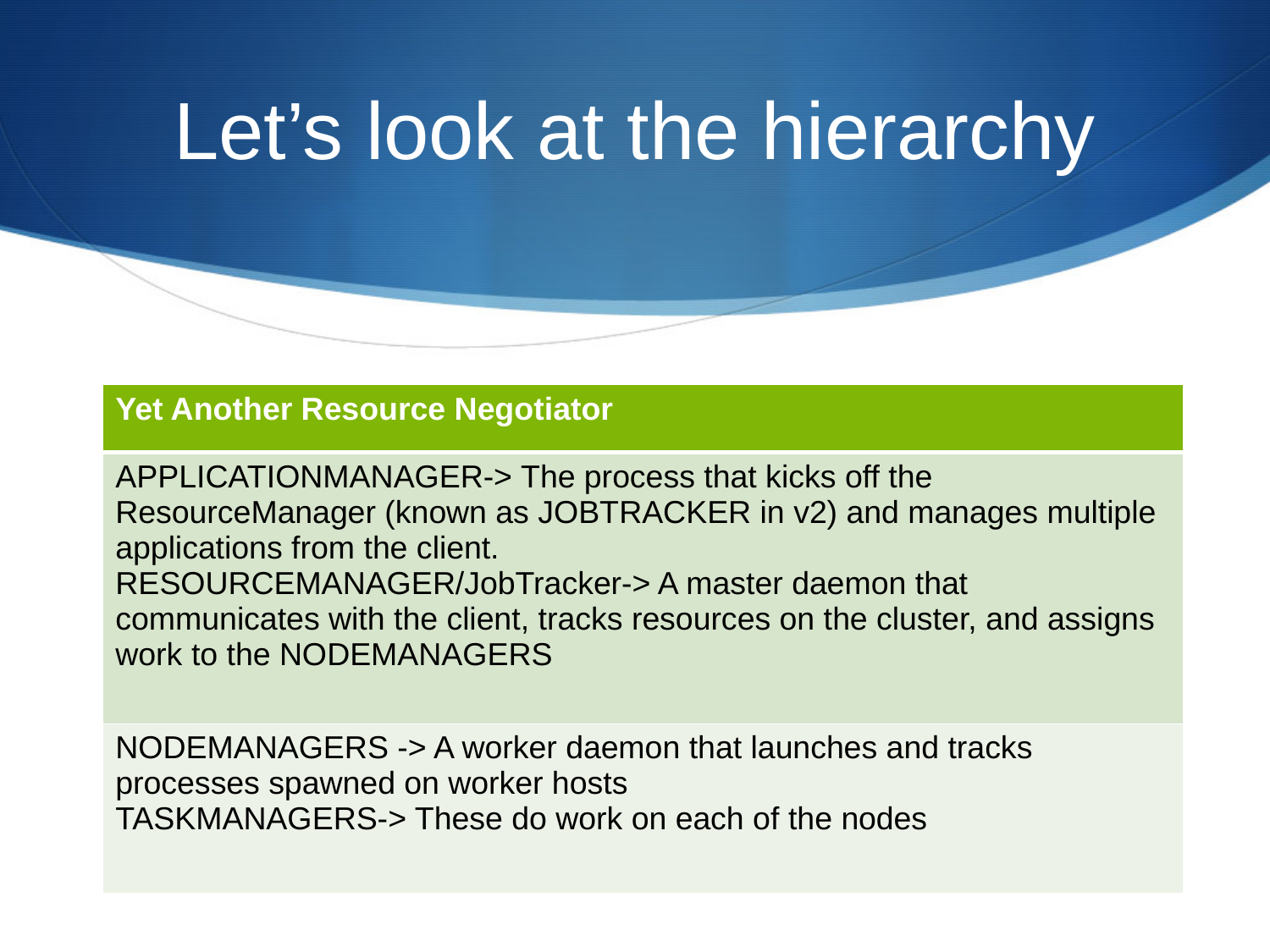

# Let’s look at the hierarchy
| Yet Another Resource Negotiator |
| --- |
| APPLICATIONMANAGER-> The process that kicks off the ResourceManager (known as JOBTRACKER in v2) and manages multiple applications from the client. RESOURCEMANAGER/JobTracker-> A master daemon that communicates with the client, tracks resources on the cluster, and assigns work to the NODEMANAGERS |
| NODEMANAGERS -> A worker daemon that launches and tracks processes spawned on worker hosts TASKMANAGERS-> These do work on each of the nodes |